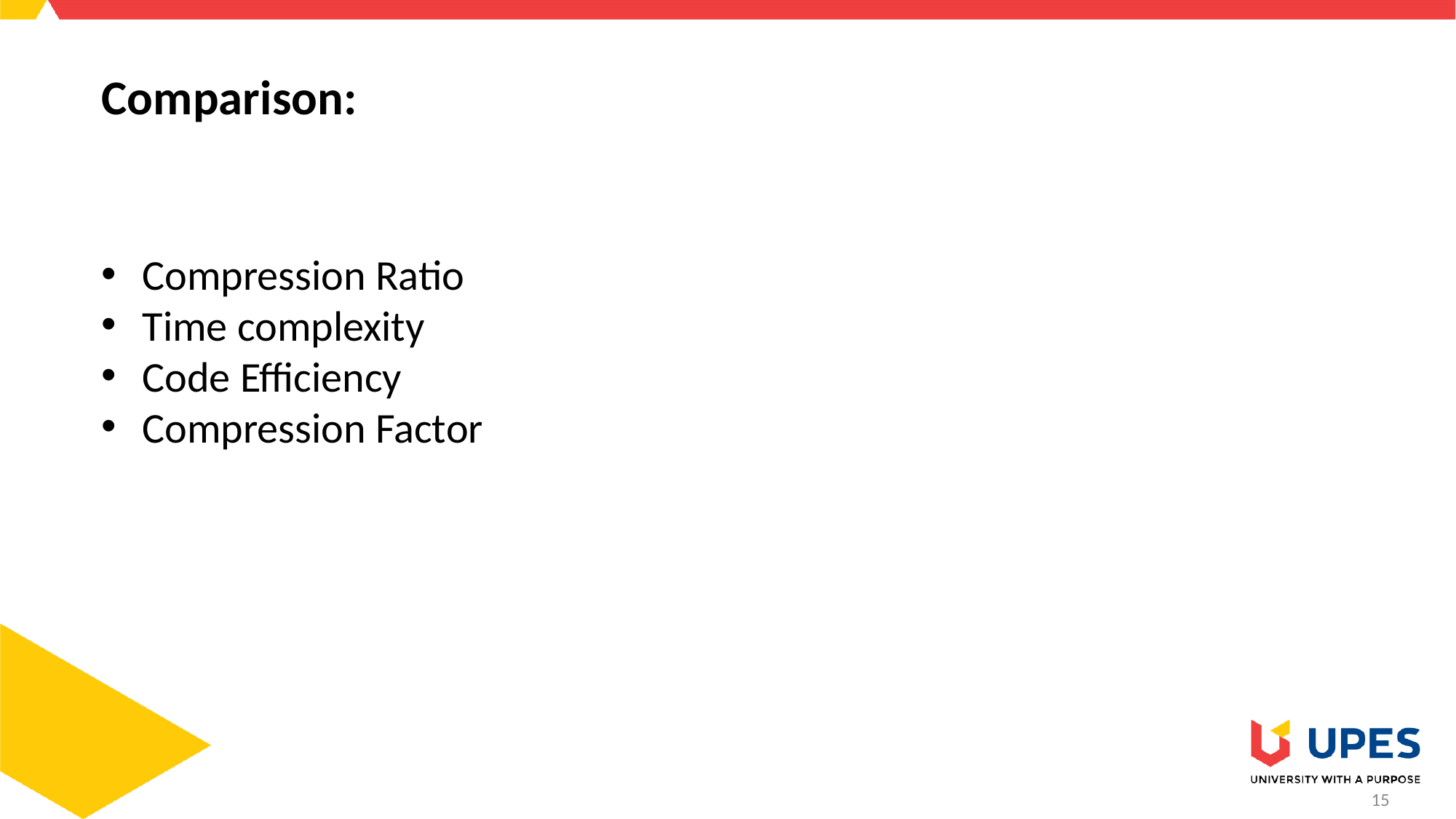

Comparison:

Compression Ratio
Time complexity
Code Efficiency
Compression Factor